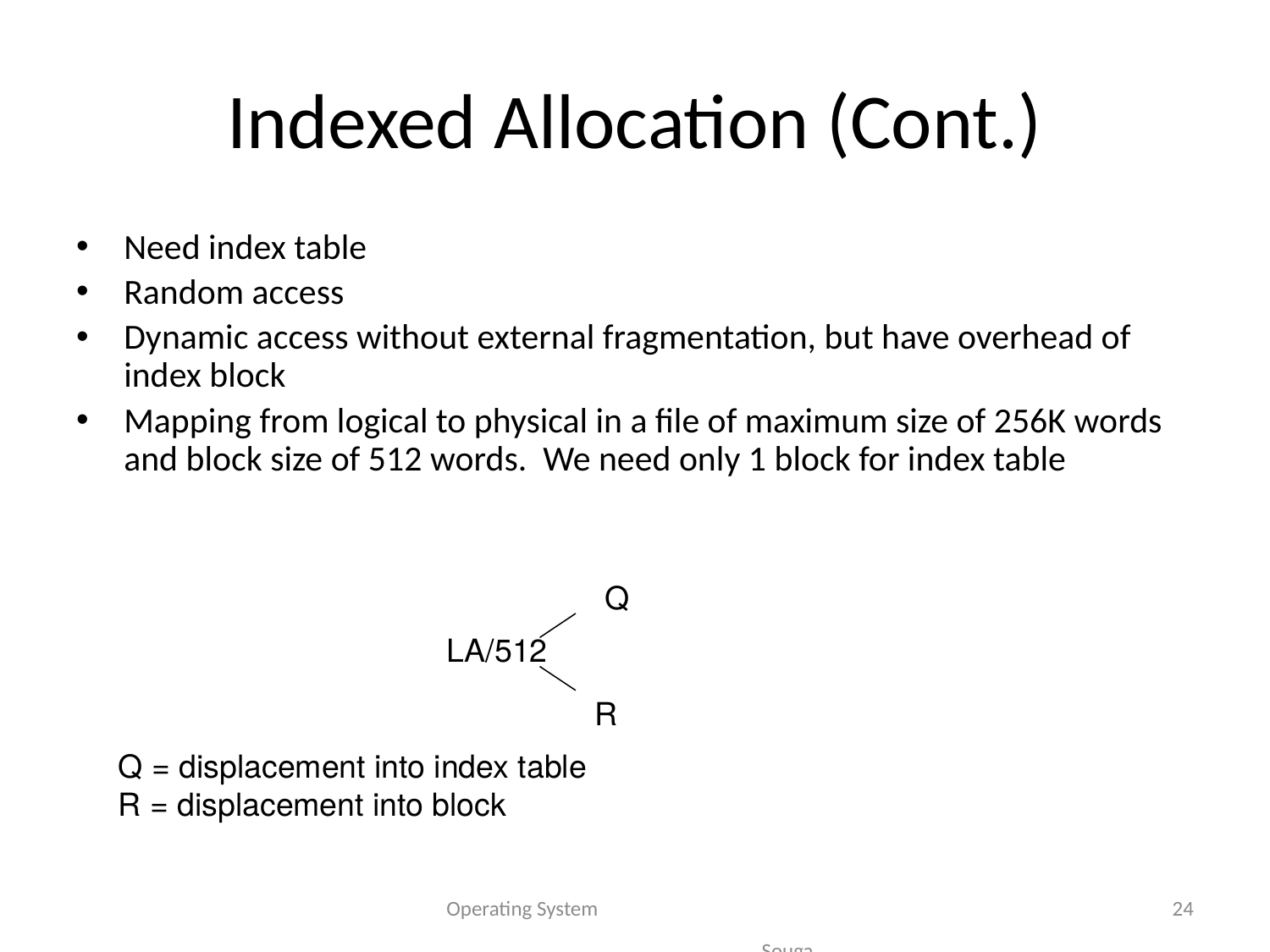

# Indexed Allocation (Cont.)
Need index table
Random access
Dynamic access without external fragmentation, but have overhead of index block
Mapping from logical to physical in a file of maximum size of 256K words and block size of 512 words.  We need only 1 block for index table

Q

LA/512

R
Q = displacement into index table
R = displacement into block
Operating System                                                                                                                                                                                            Sougandhika Narayan, Asst Prof, Dept of CSE, KSIT
24